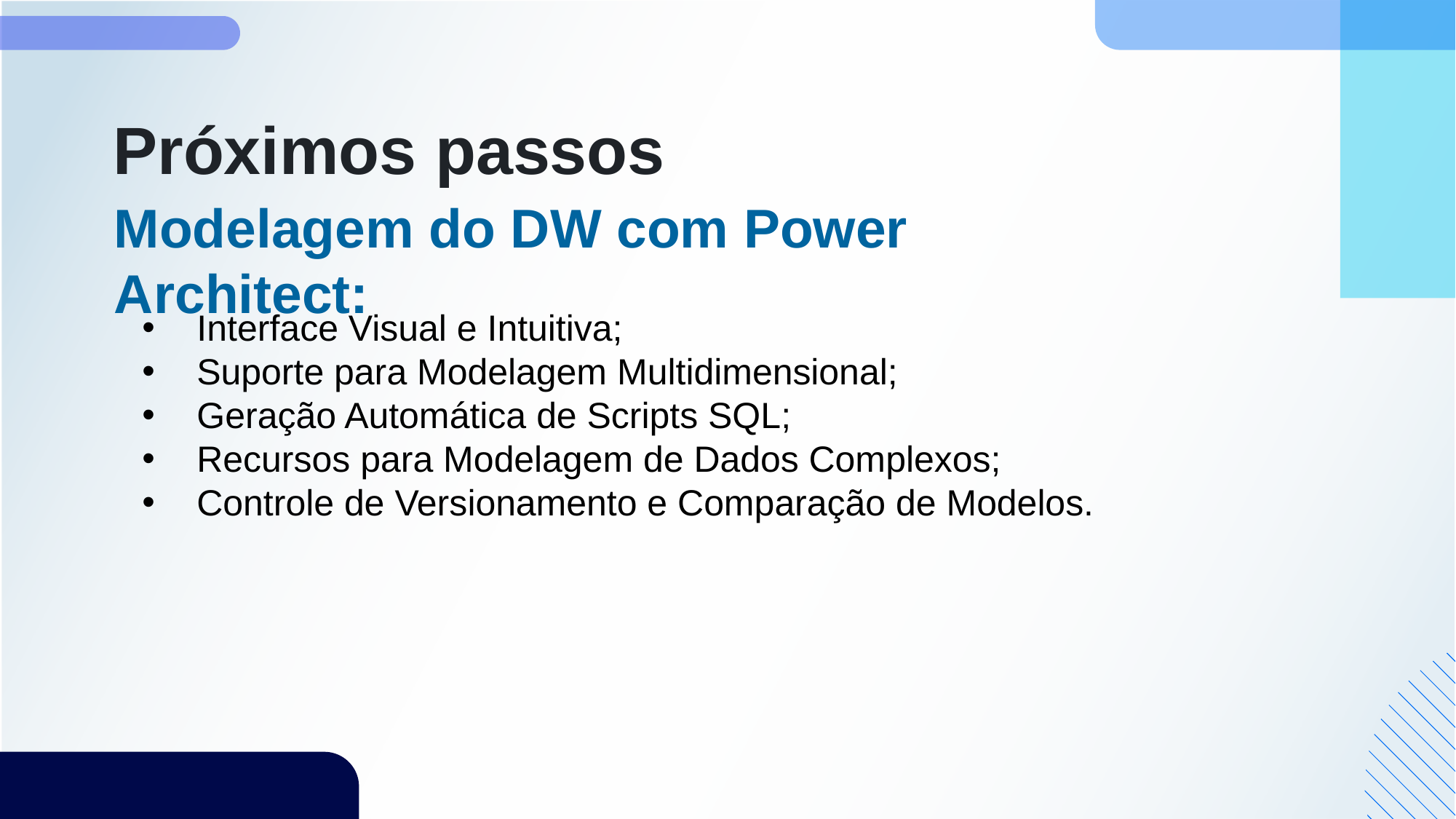

# Próximos passos
Modelagem do DW com Power Architect:

Interface Visual e Intuitiva;
Suporte para Modelagem Multidimensional;
Geração Automática de Scripts SQL;
Recursos para Modelagem de Dados Complexos;
Controle de Versionamento e Comparação de Modelos.